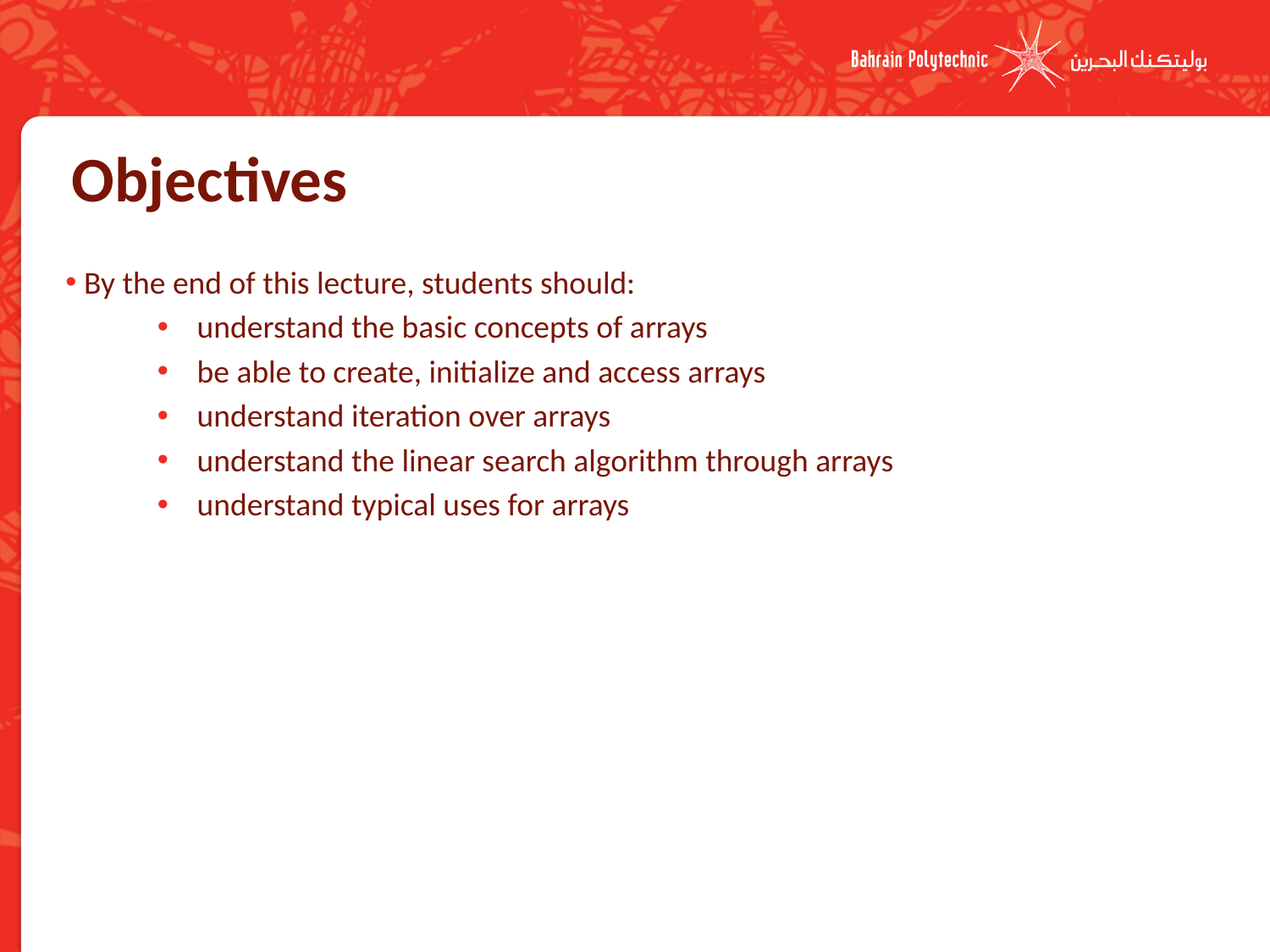

# Objectives
 By the end of this lecture, students should:
understand the basic concepts of arrays
be able to create, initialize and access arrays
understand iteration over arrays
understand the linear search algorithm through arrays
understand typical uses for arrays
3